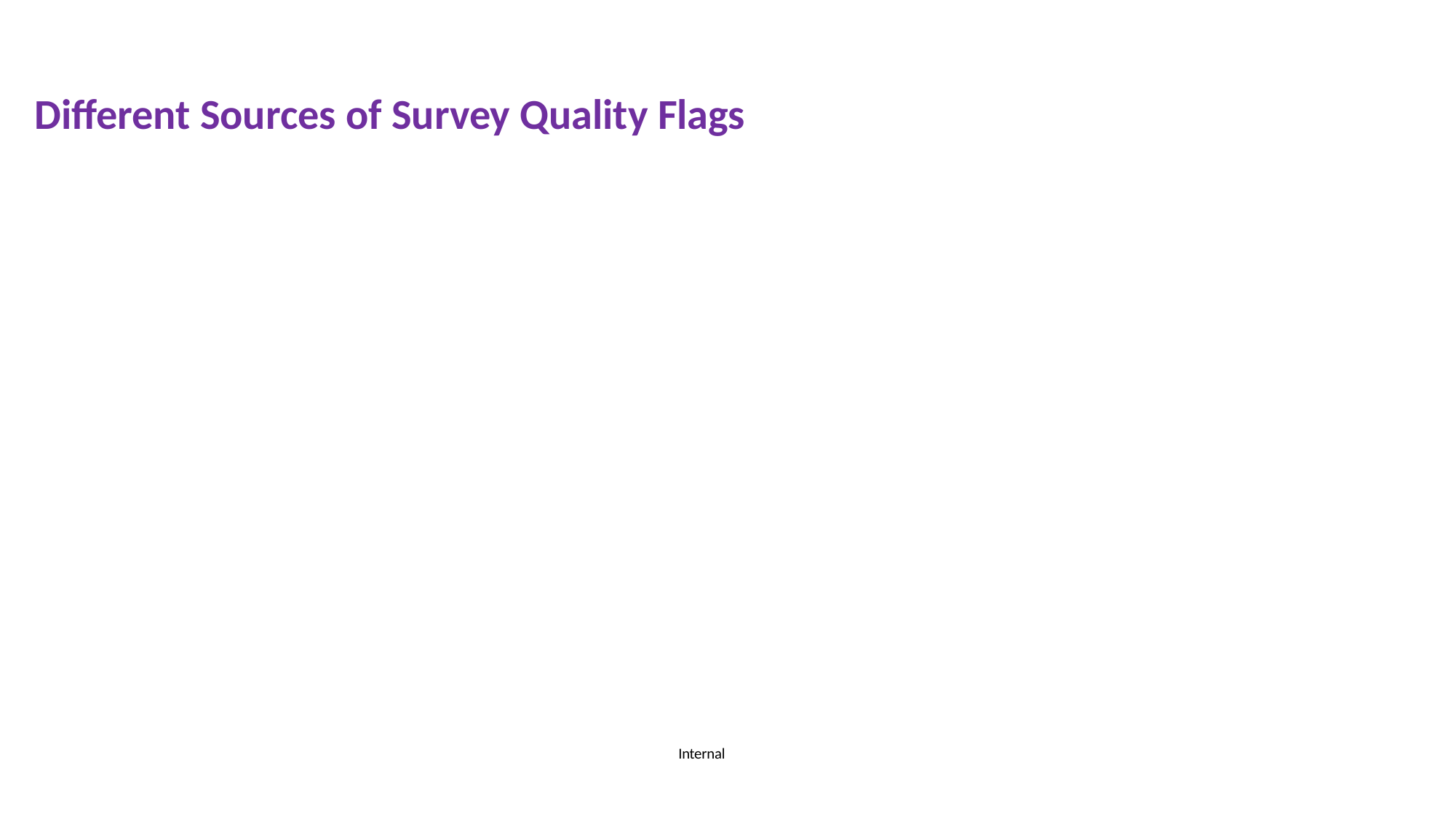

# Different Sources of Survey Quality Flags
Internal